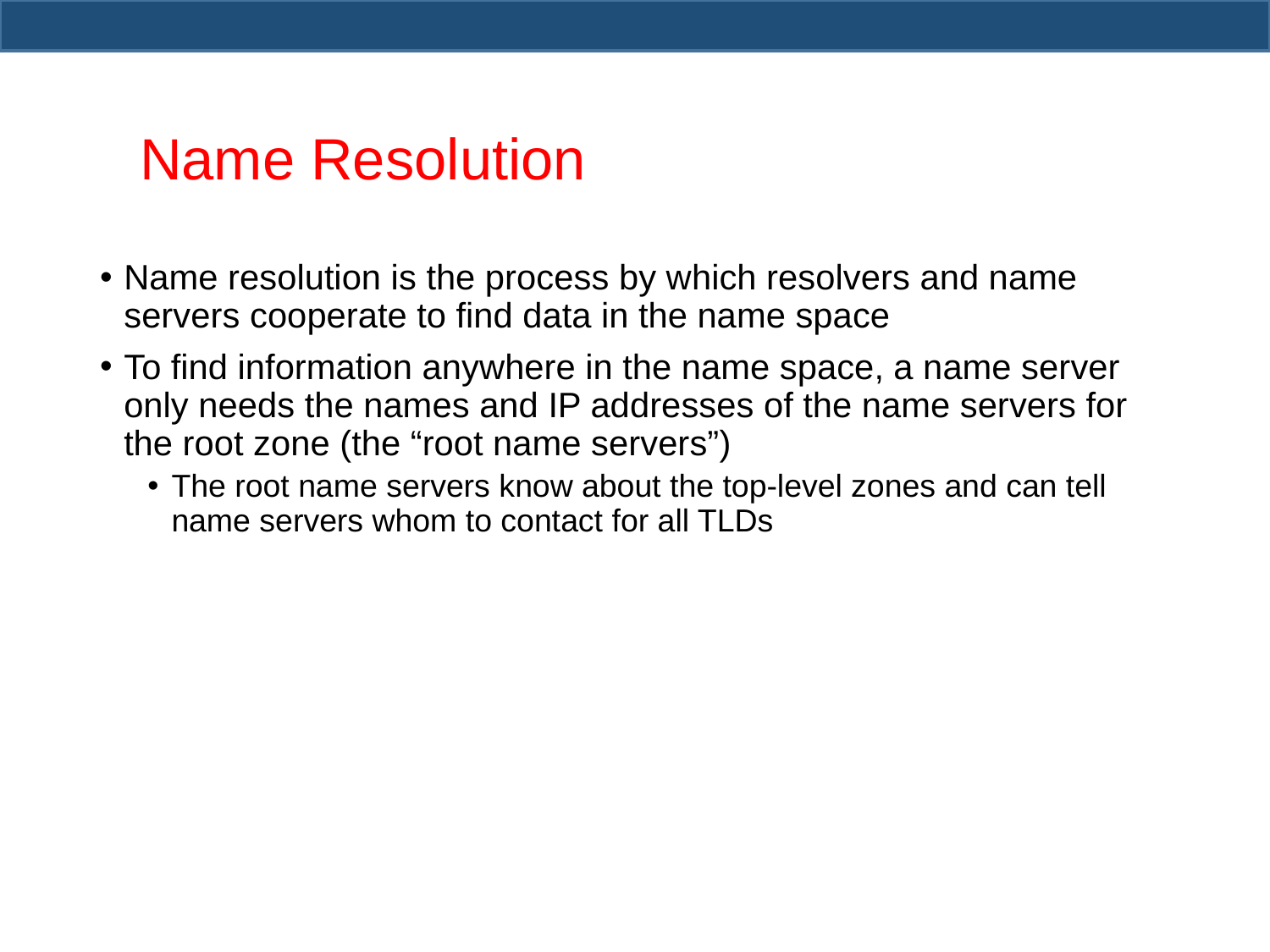

# Name Resolution
Name resolution is the process by which resolvers and name servers cooperate to find data in the name space
To find information anywhere in the name space, a name server only needs the names and IP addresses of the name servers for the root zone (the “root name servers”)
The root name servers know about the top-level zones and can tell name servers whom to contact for all TLDs